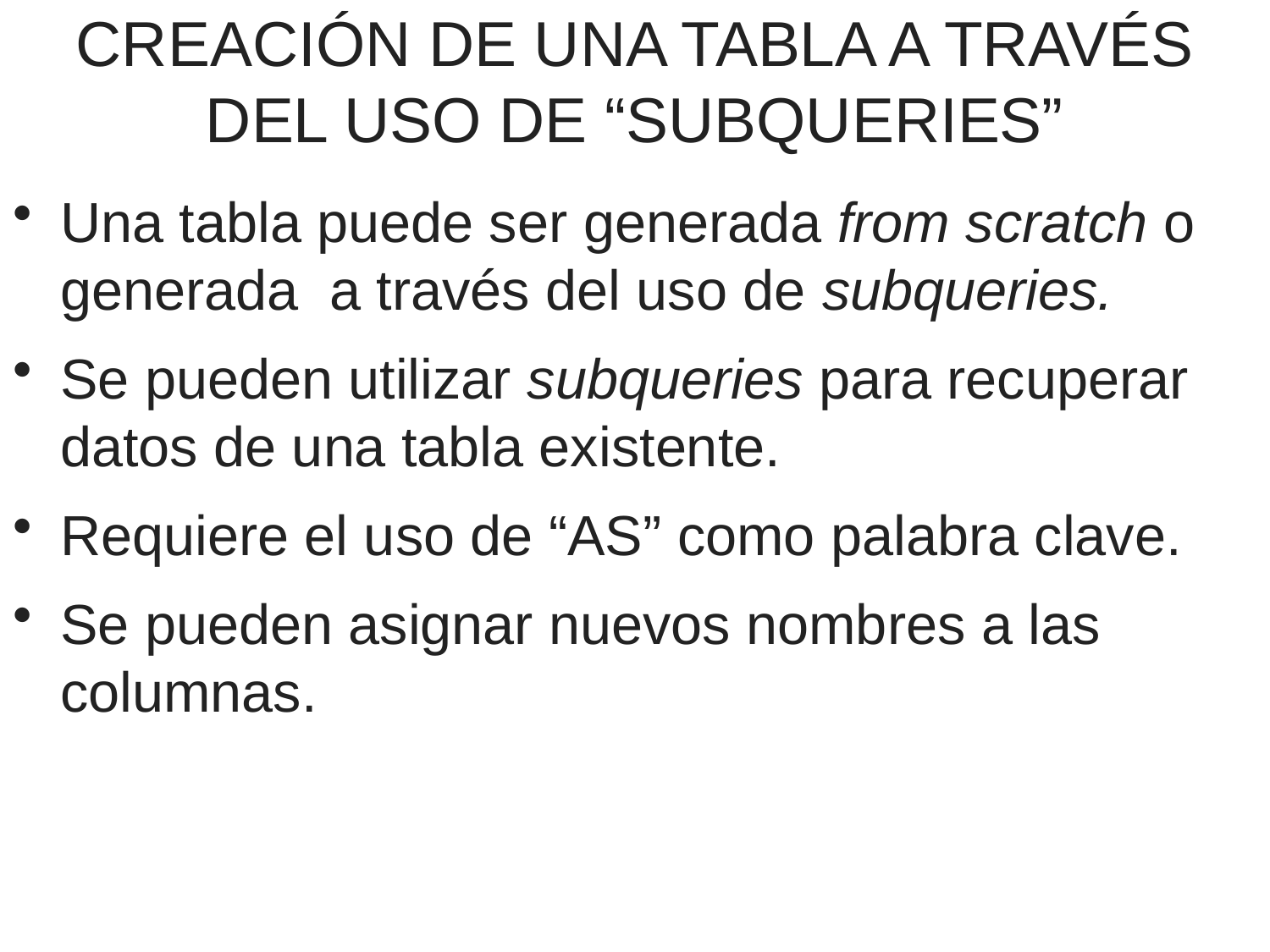

# CREACIÓN DE UNA TABLA A TRAVÉS DEL USO DE “SUBQUERIES”
Una tabla puede ser generada from scratch o generada  a través del uso de subqueries.
Se pueden utilizar subqueries para recuperar datos de una tabla existente.
Requiere el uso de “AS” como palabra clave.
Se pueden asignar nuevos nombres a las columnas.